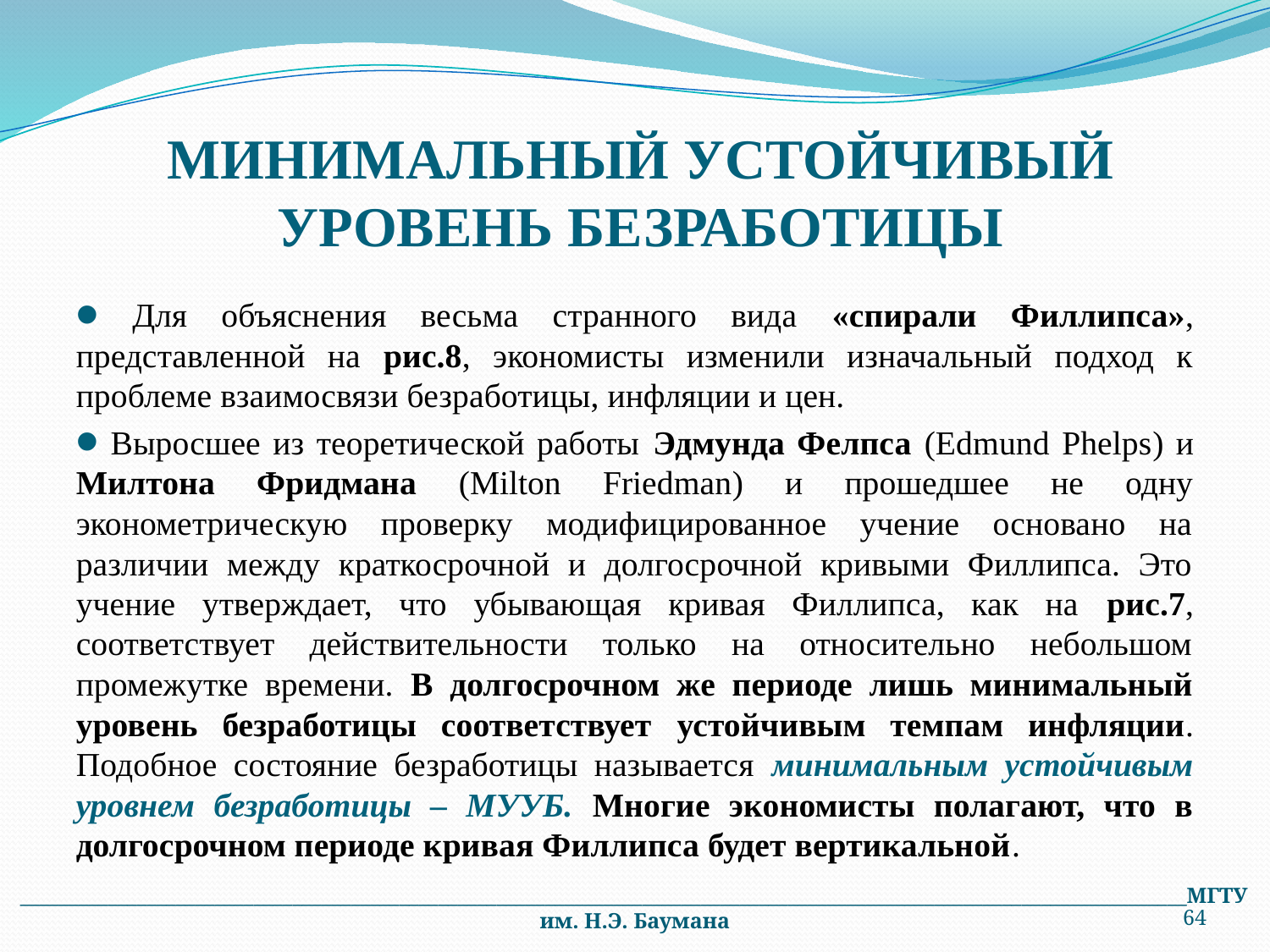

# МИНИМАЛЬНЫЙ УСТОЙЧИВЫЙ УРОВЕНЬ БЕЗРАБОТИЦЫ
 Для объяснения весьма странного вида «спирали Филлипса», представленной на рис.8, экономисты изменили изначальный подход к проблеме взаимосвязи безработицы, инфляции и цен.
 Выросшее из теоретической работы Эдмунда Фелпса (Edmund Phelps) и Милтона Фридмана (Milton Friedman) и прошедшее не одну эконометрическую проверку модифицированное учение основано на различии между краткосрочной и долгосрочной кривыми Филлипса. Это учение утверждает, что убывающая кривая Филлипса, как на рис.7, соответствует действительности только на относительно небольшом промежутке времени. В долгосрочном же периоде лишь минимальный уровень безработицы соответствует устойчивым темпам инфляции. Подобное состояние безработицы называется минимальным устойчивым уровнем безработицы – МУУБ. Многие экономисты полагают, что в долгосрочном периоде кривая Филлипса будет вертикальной.

________________________________________________________________________________________________________________________МГТУ им. Н.Э. Баумана
64